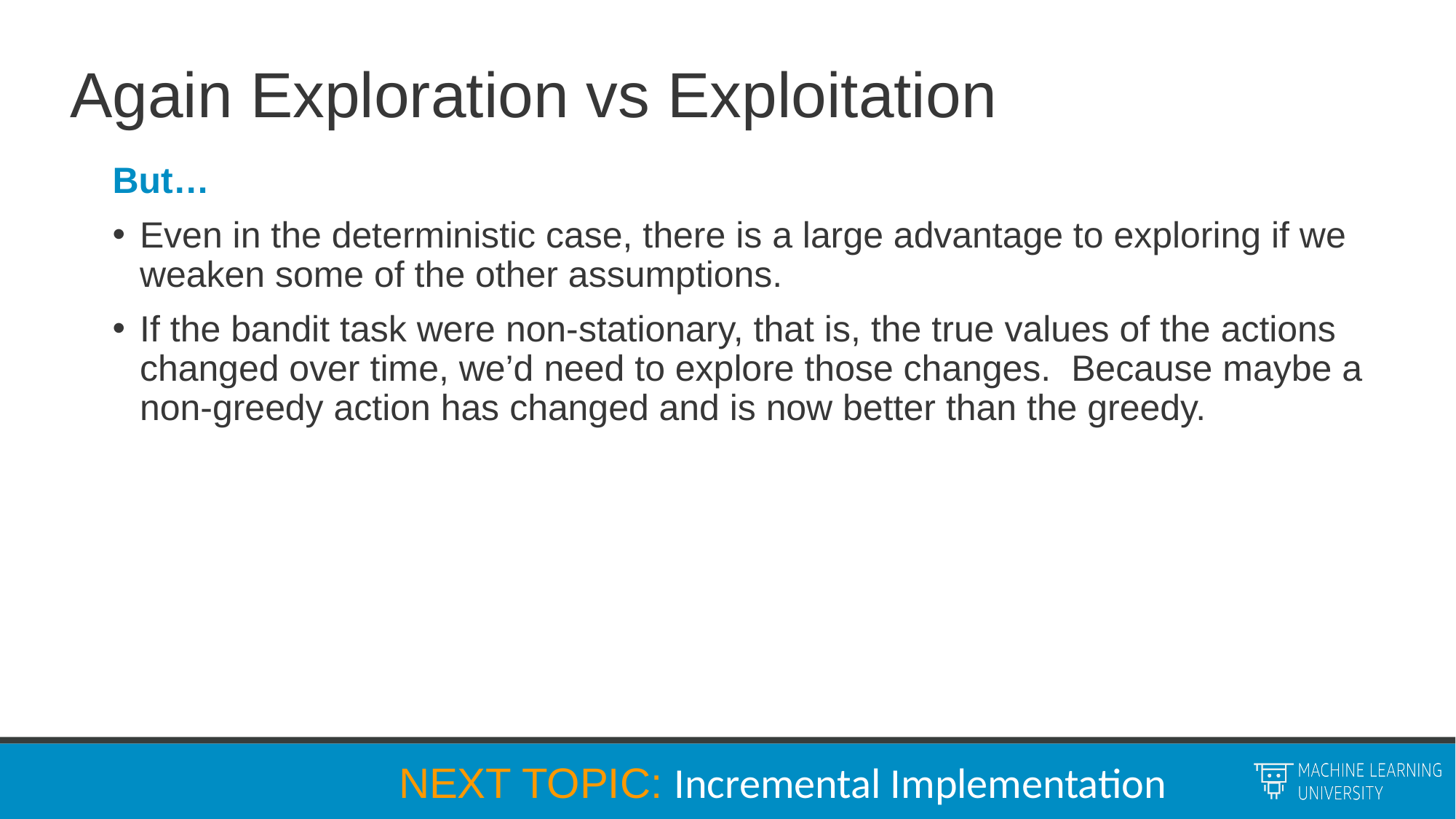

# Again Exploration vs Exploitation
But…
Even in the deterministic case, there is a large advantage to exploring if we weaken some of the other assumptions.
If the bandit task were non-stationary, that is, the true values of the actions changed over time, we’d need to explore those changes.  Because maybe a non-greedy action has changed and is now better than the greedy.

NEXT TOPIC: Incremental Implementation